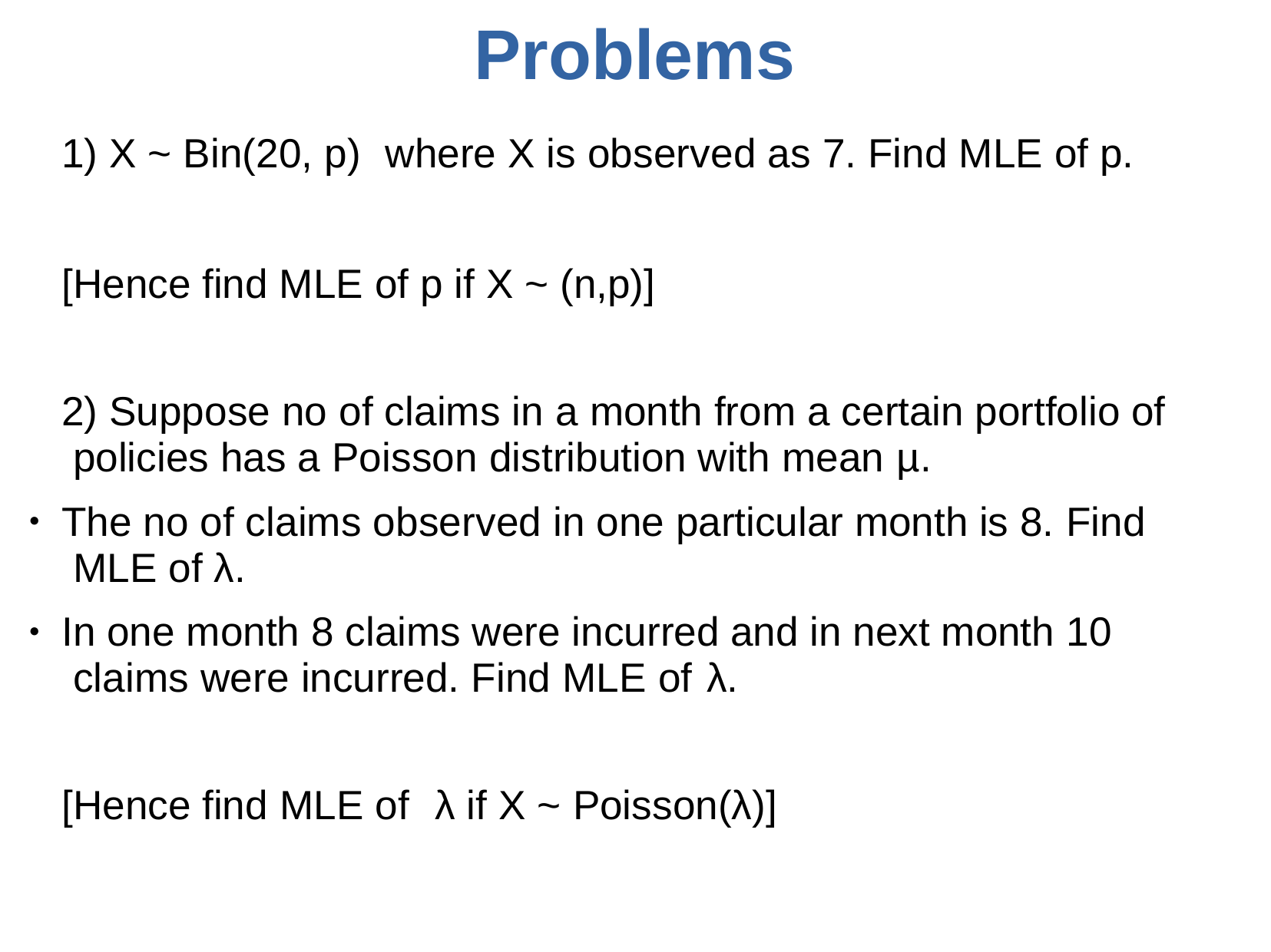

# Problems
1) X ~ Bin(20, p)	where X is observed as 7. Find MLE of p.

[Hence find MLE of p if X ~ (n,p)]
2) Suppose no of claims in a month from a certain portfolio of  policies has a Poisson distribution with mean µ.
The no of claims observed in one particular month is 8. Find  MLE of λ.
In one month 8 claims were incurred and in next month 10  claims were incurred. Find MLE of	λ.
●
●
[Hence find MLE of	λ if X ~ Poisson(λ)]